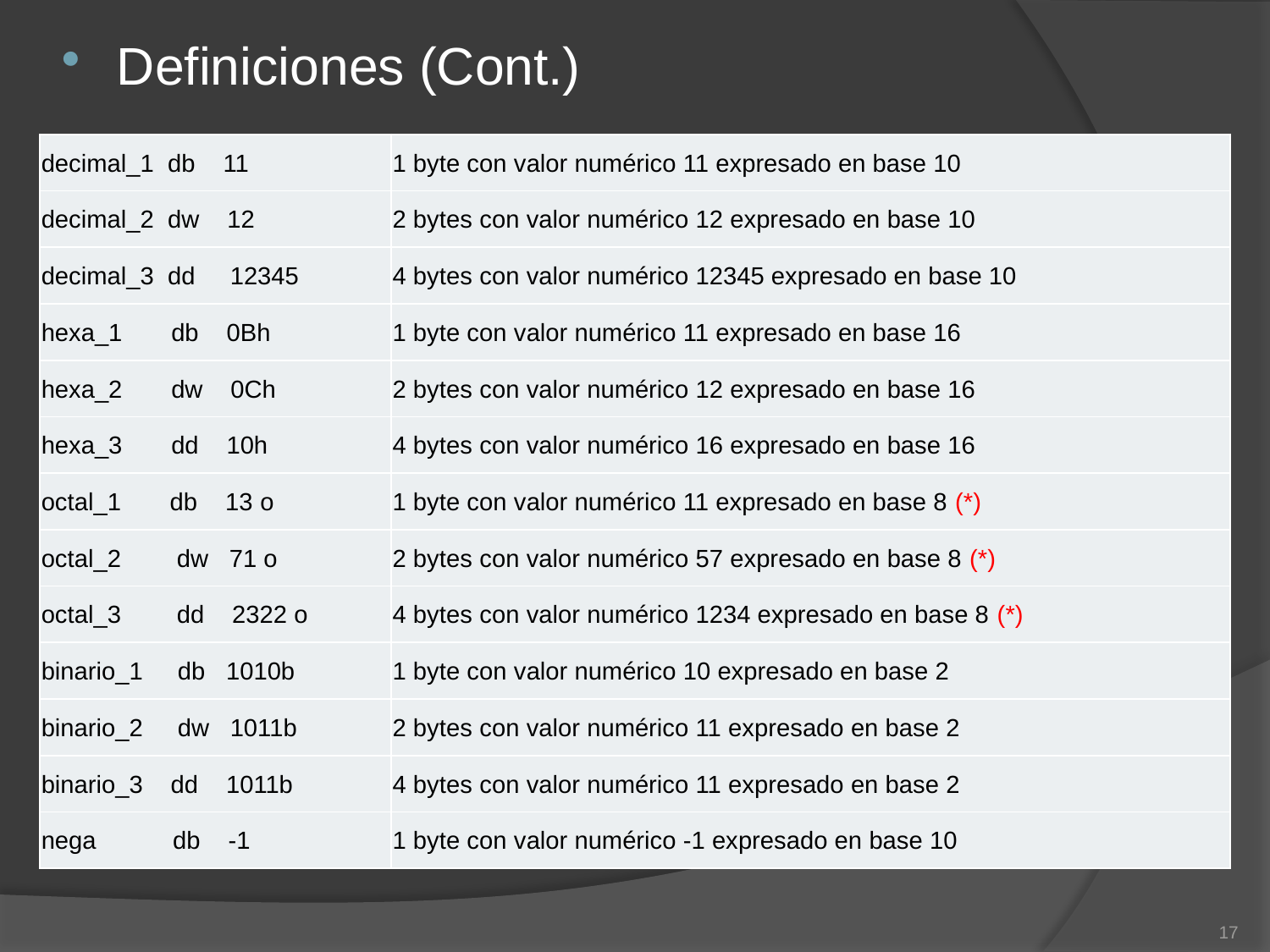

Definiciones (Cont.)

| decimal\_1 db 11 | 1 byte con valor numérico 11 expresado en base 10 |
| --- | --- |
| decimal\_2 dw 12 | 2 bytes con valor numérico 12 expresado en base 10 |
| decimal\_3 dd 12345 | 4 bytes con valor numérico 12345 expresado en base 10 |
| hexa\_1 db 0Bh | 1 byte con valor numérico 11 expresado en base 16 |
| hexa\_2 dw 0Ch | 2 bytes con valor numérico 12 expresado en base 16 |
| hexa\_3 dd 10h | 4 bytes con valor numérico 16 expresado en base 16 |
| octal\_1 db 13 o | 1 byte con valor numérico 11 expresado en base 8 (\*) |
| octal\_2 dw 71 o | 2 bytes con valor numérico 57 expresado en base 8 (\*) |
| octal\_3 dd 2322 o | 4 bytes con valor numérico 1234 expresado en base 8 (\*) |
| binario\_1 db 1010b | 1 byte con valor numérico 10 expresado en base 2 |
| binario\_2 dw 1011b | 2 bytes con valor numérico 11 expresado en base 2 |
| binario\_3 dd 1011b | 4 bytes con valor numérico 11 expresado en base 2 |
| nega db -1 | 1 byte con valor numérico -1 expresado en base 10 |
17